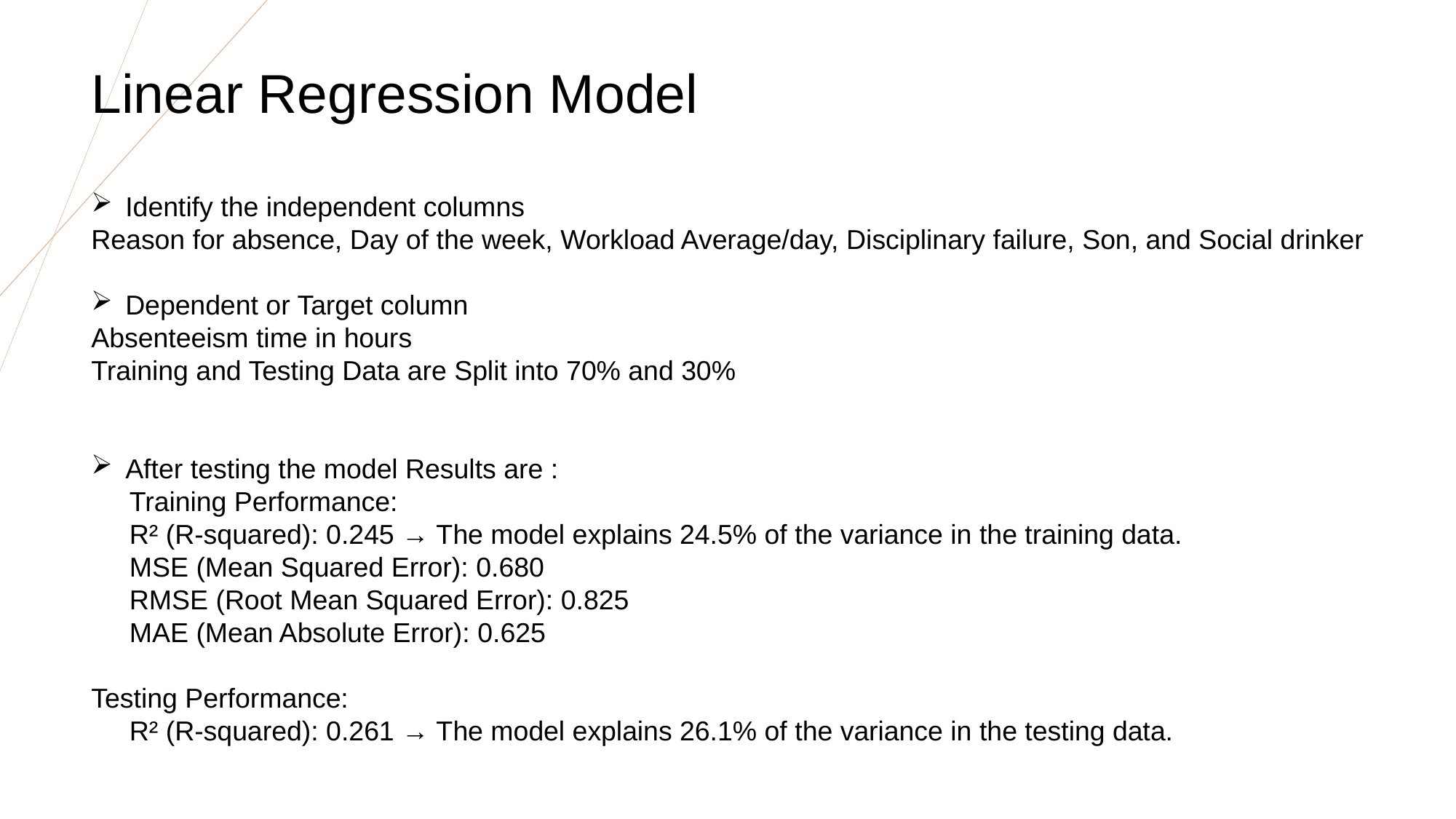

Linear Regression Model
Identify the independent columns
Reason for absence, Day of the week, Workload Average/day, Disciplinary failure, Son, and Social drinker

Dependent or Target column
Absenteeism time in hours
Training and Testing Data are Split into 70% and 30%

After testing the model Results are :
     Training Performance:
     R² (R-squared): 0.245 → The model explains 24.5% of the variance in the training data.
     MSE (Mean Squared Error): 0.680
     RMSE (Root Mean Squared Error): 0.825
     MAE (Mean Absolute Error): 0.625

Testing Performance:
     R² (R-squared): 0.261 → The model explains 26.1% of the variance in the testing data.